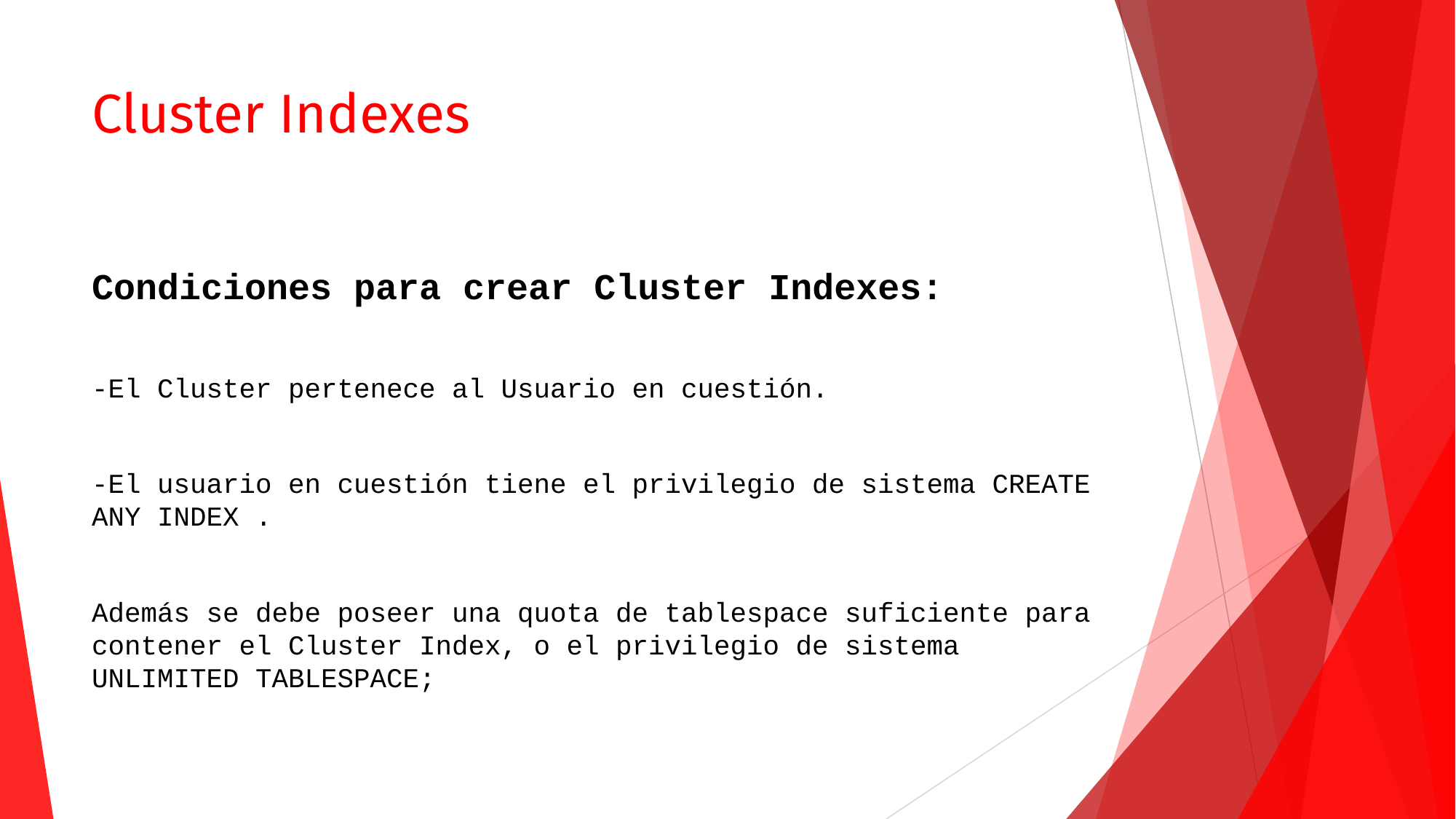

# Cluster Indexes

Condiciones para crear Cluster Indexes:

-El Cluster pertenece al Usuario en cuestión.

-El usuario en cuestión tiene el privilegio de sistema CREATE ANY INDEX .

Además se debe poseer una quota de tablespace suficiente para contener el Cluster Index, o el privilegio de sistema UNLIMITED TABLESPACE;